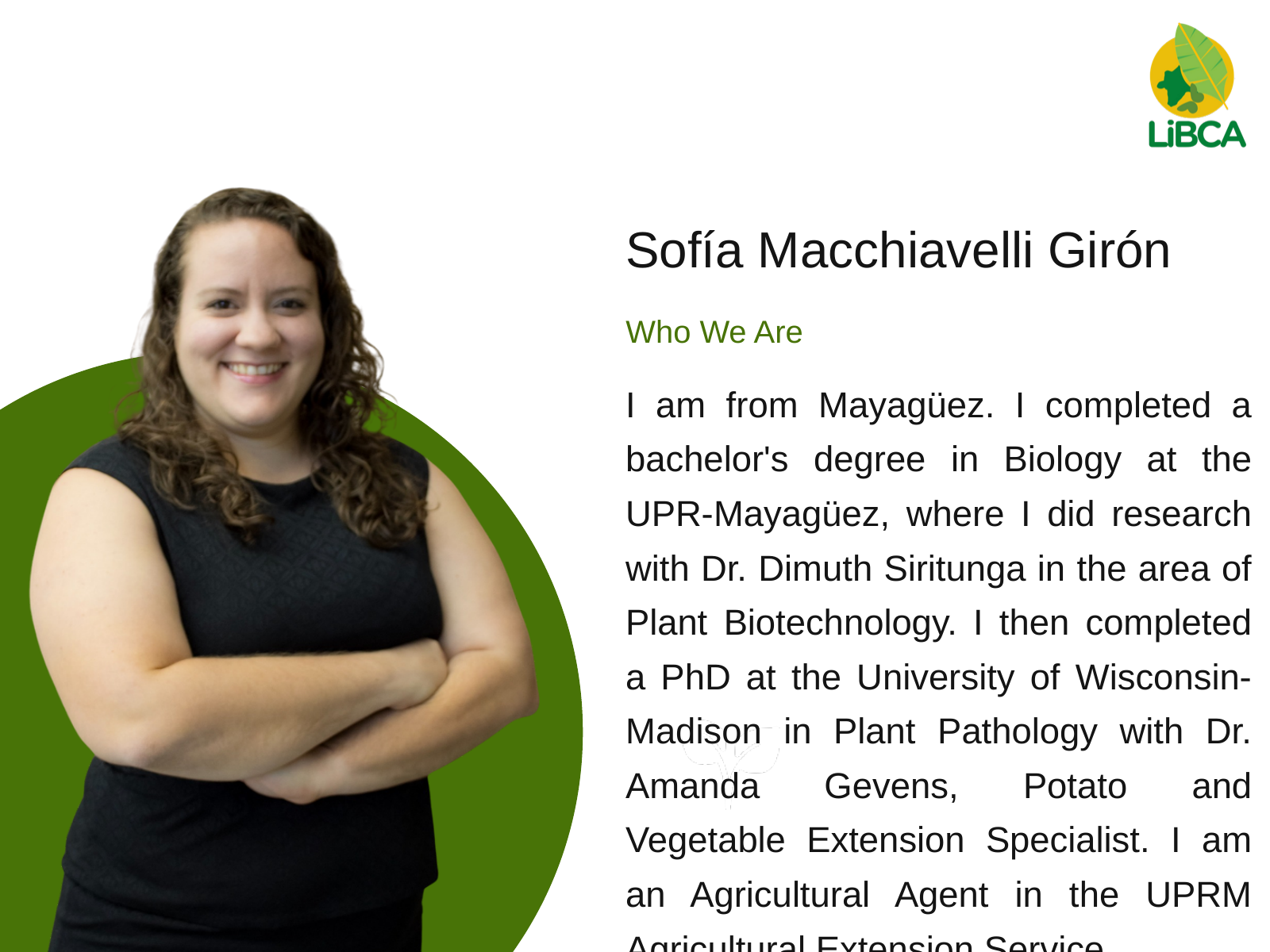

Sofía Macchiavelli Girón
Who We Are

I am from Mayagüez. I completed a bachelor's degree in Biology at the UPR-Mayagüez, where I did research with Dr. Dimuth Siritunga in the area of Plant Biotechnology. I then completed a PhD at the University of Wisconsin-Madison in Plant Pathology with Dr. Amanda Gevens, Potato and Vegetable Extension Specialist. I am an Agricultural Agent in the UPRM Agricultural Extension Service.